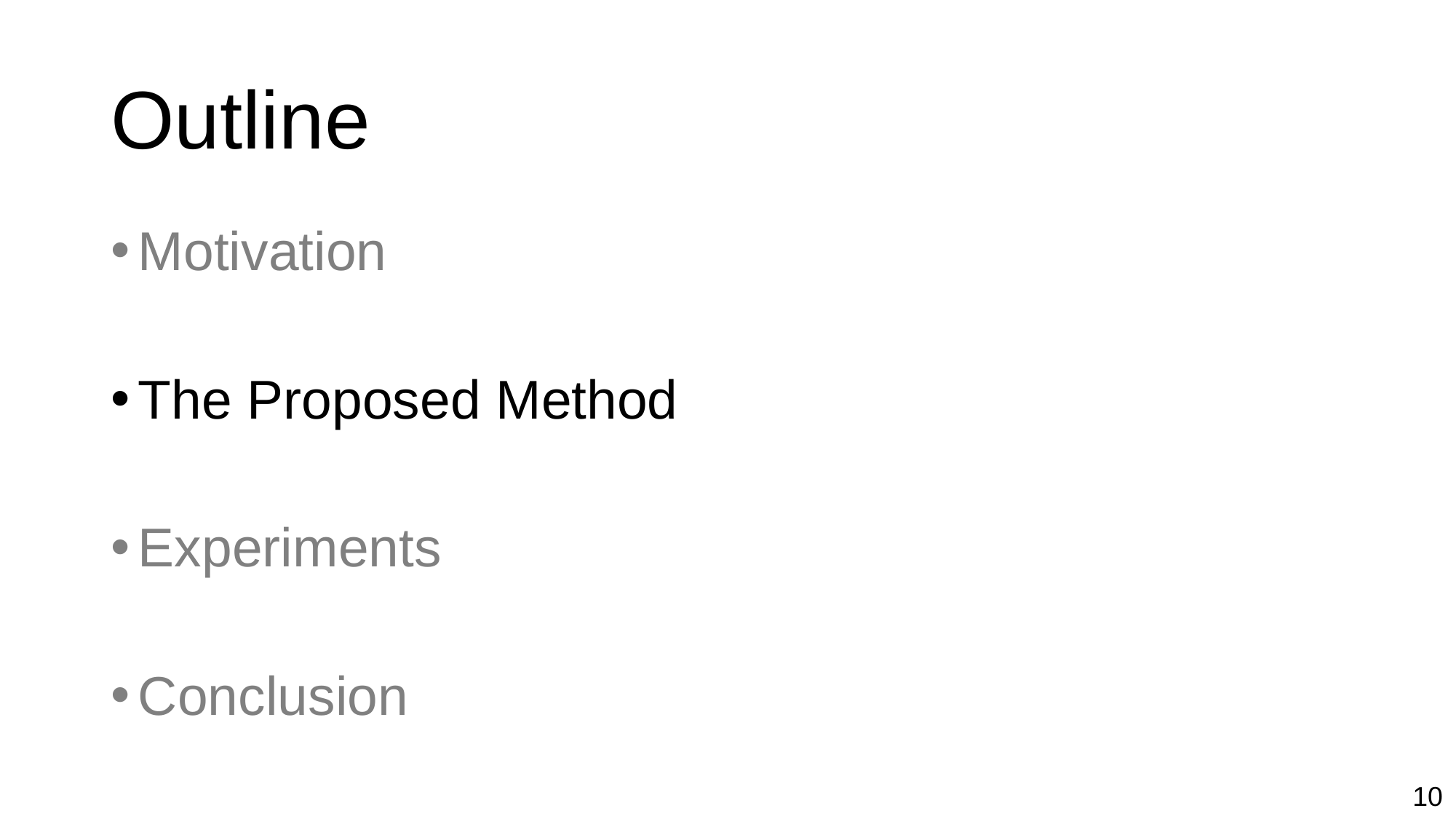

# Outline
Motivation

The Proposed Method

Experiments

Conclusion
10